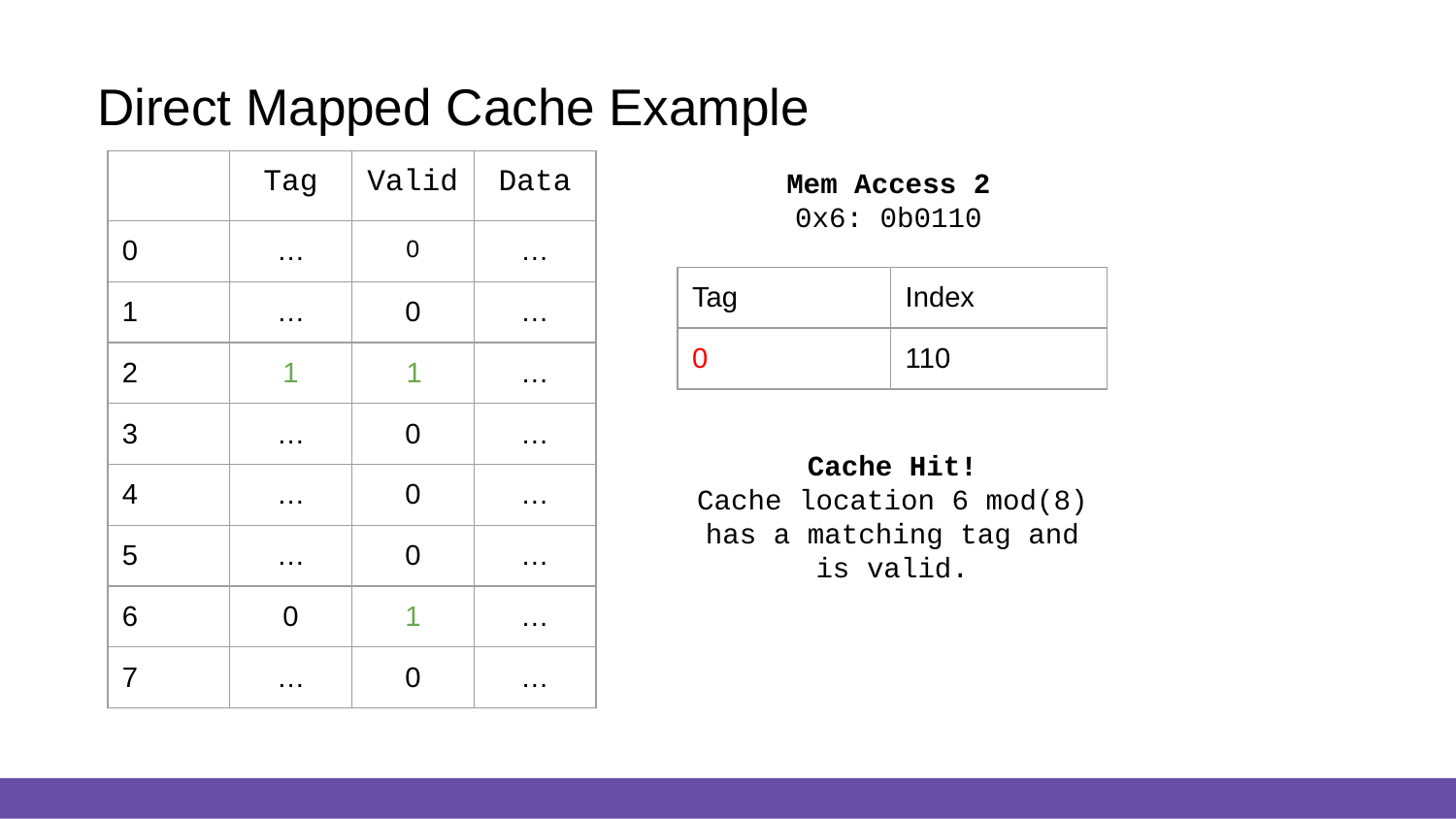

# Direct Mapped Cache Example
|  | Tag | Valid | Data |
| --- | --- | --- | --- |
| 0 | … | 0 | … |
| 1 | … | 0 | … |
| 2 | 1 | 1 | … |
| 3 | … | 0 | … |
| 4 | … | 0 | … |
| 5 | … | 0 | … |
| 6 | 0 | 1 | … |
| 7 | … | 0 | … |
Mem Access 2
0x6: 0b0110

| Tag | Index |
| --- | --- |
| 0 | 110 |
Cache Hit!
Cache location 6 mod(8) has a matching tag and is valid.